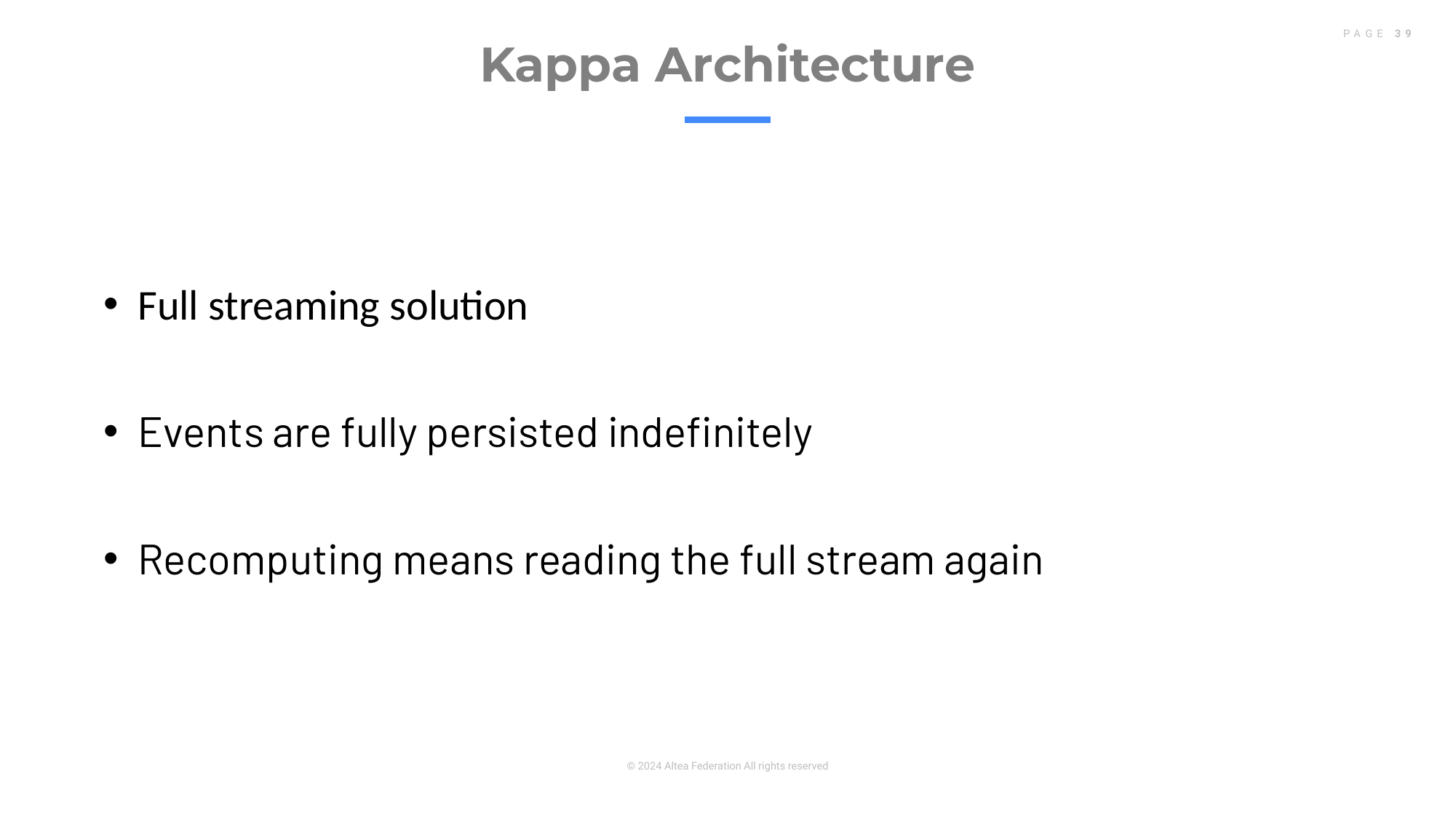

# Kappa Architecture
PAGE 39
Full streaming solution
Events are fully persisted indefinitely
Recomputing means reading the full stream again